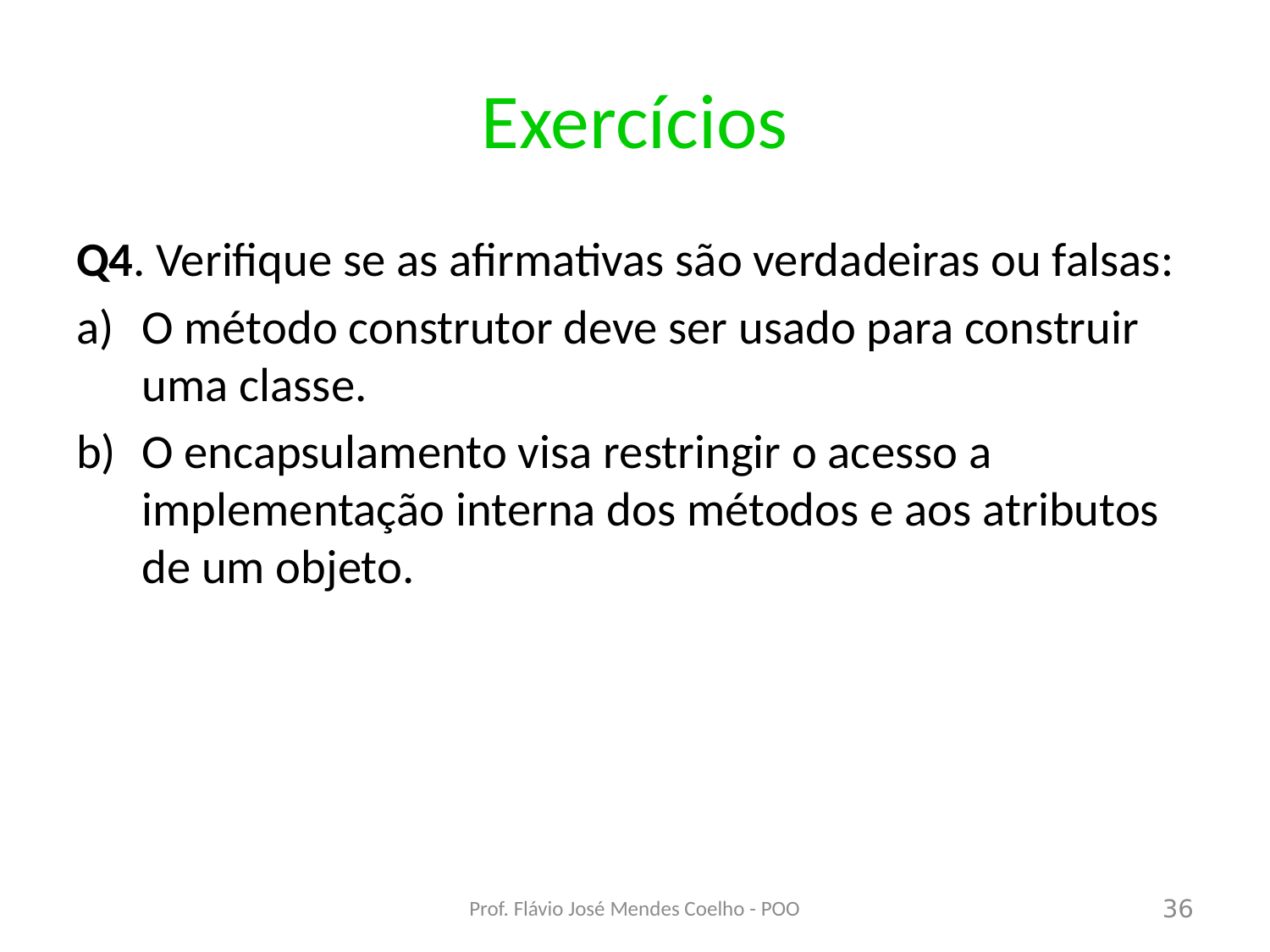

# Exercícios
Q4. Verifique se as afirmativas são verdadeiras ou falsas:
O método construtor deve ser usado para construir uma classe.
O encapsulamento visa restringir o acesso a implementação interna dos métodos e aos atributos de um objeto.

Prof. Flávio José Mendes Coelho - POO
36